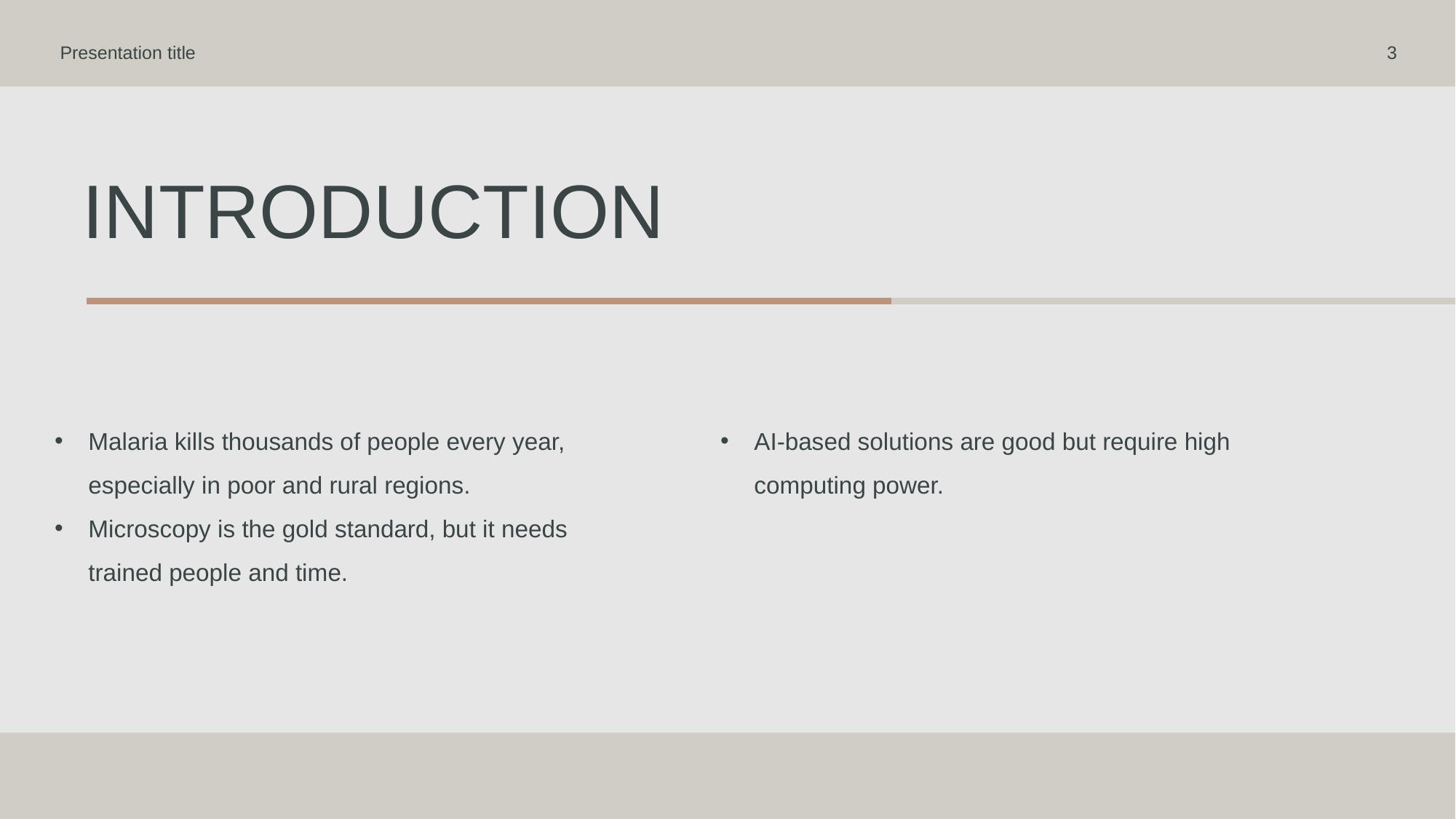

Presentation title
3
# Introduction
Malaria kills thousands of people every year, especially in poor and rural regions.
Microscopy is the gold standard, but it needs trained people and time.
AI-based solutions are good but require high computing power.